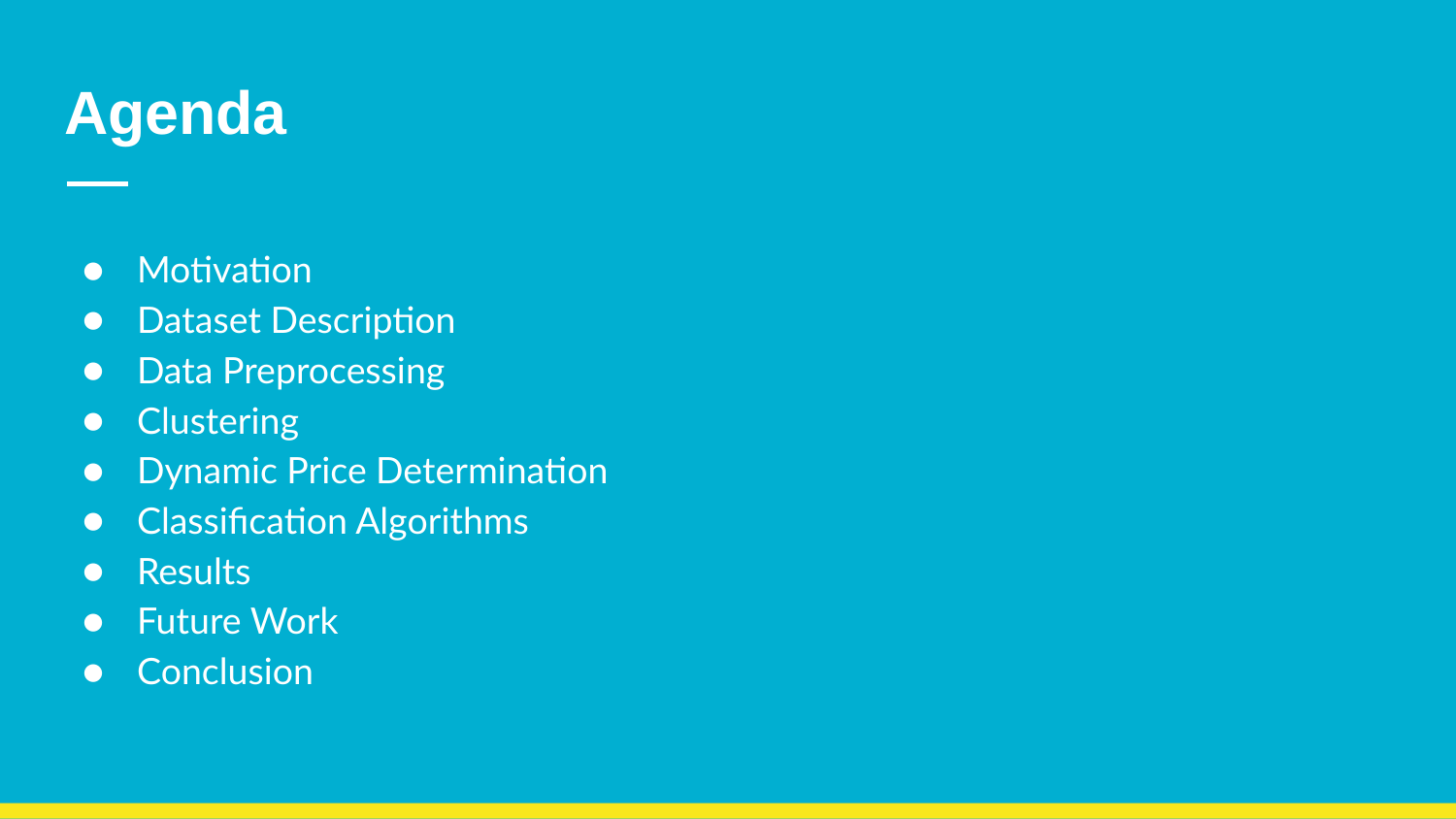

# Agenda
Motivation
Dataset Description
Data Preprocessing
Clustering
Dynamic Price Determination
Classification Algorithms
Results
Future Work
Conclusion